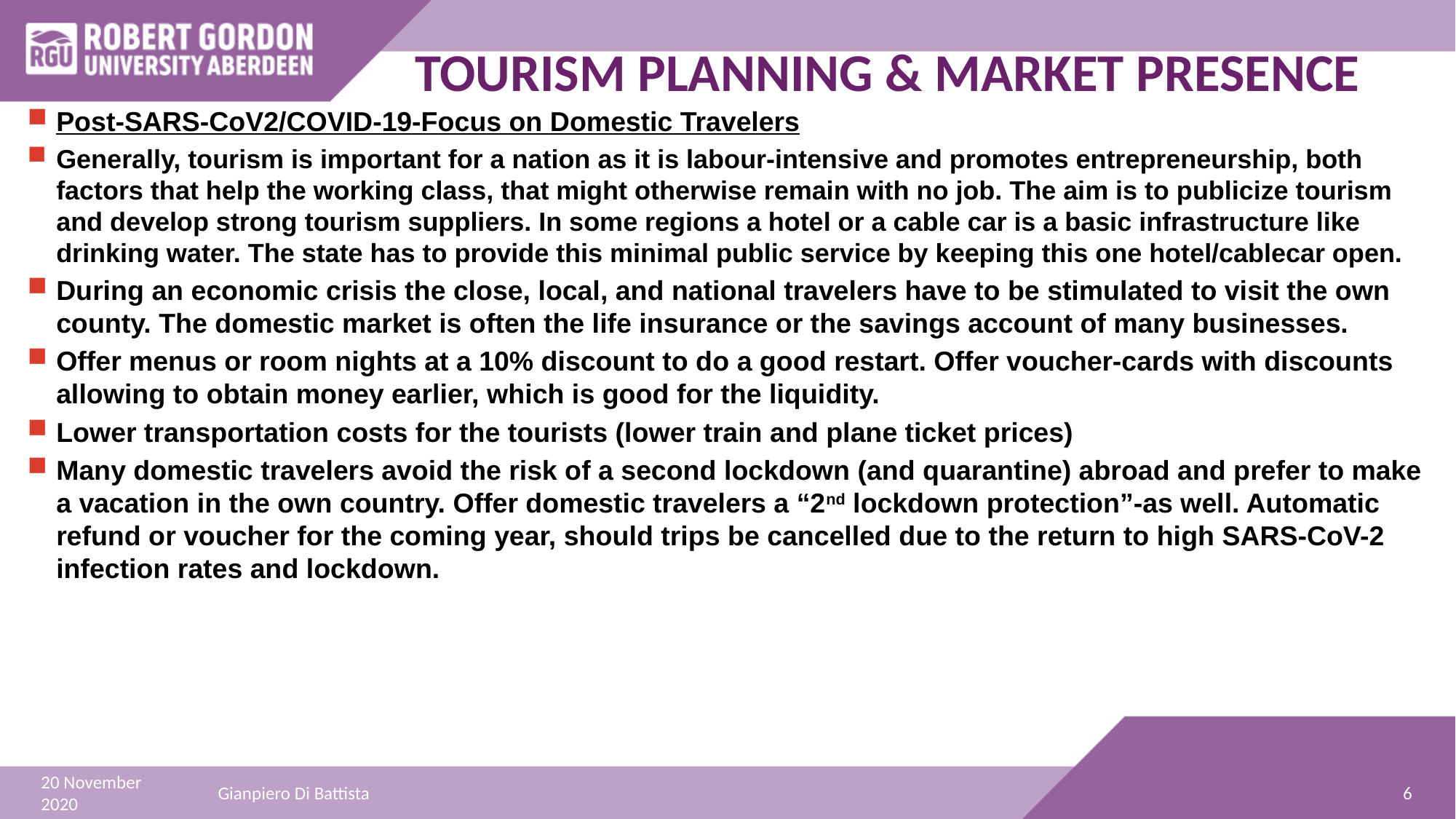

# TOURISM PLANNING & MARKET PRESENCE
Post-SARS-CoV2/COVID-19-Focus on Domestic Travelers
Generally, tourism is important for a nation as it is labour-intensive and promotes entrepreneurship, both factors that help the working class, that might otherwise remain with no job. The aim is to publicize tourism and develop strong tourism suppliers. In some regions a hotel or a cable car is a basic infrastructure like drinking water. The state has to provide this minimal public service by keeping this one hotel/cablecar open.
During an economic crisis the close, local, and national travelers have to be stimulated to visit the own county. The domestic market is often the life insurance or the savings account of many businesses.
Offer menus or room nights at a 10% discount to do a good restart. Offer voucher-cards with discounts allowing to obtain money earlier, which is good for the liquidity.
Lower transportation costs for the tourists (lower train and plane ticket prices)
Many domestic travelers avoid the risk of a second lockdown (and quarantine) abroad and prefer to make a vacation in the own country. Offer domestic travelers a “2nd lockdown protection”-as well. Automatic refund or voucher for the coming year, should trips be cancelled due to the return to high SARS-CoV-2 infection rates and lockdown.

6
20 November 2020
Gianpiero Di Battista